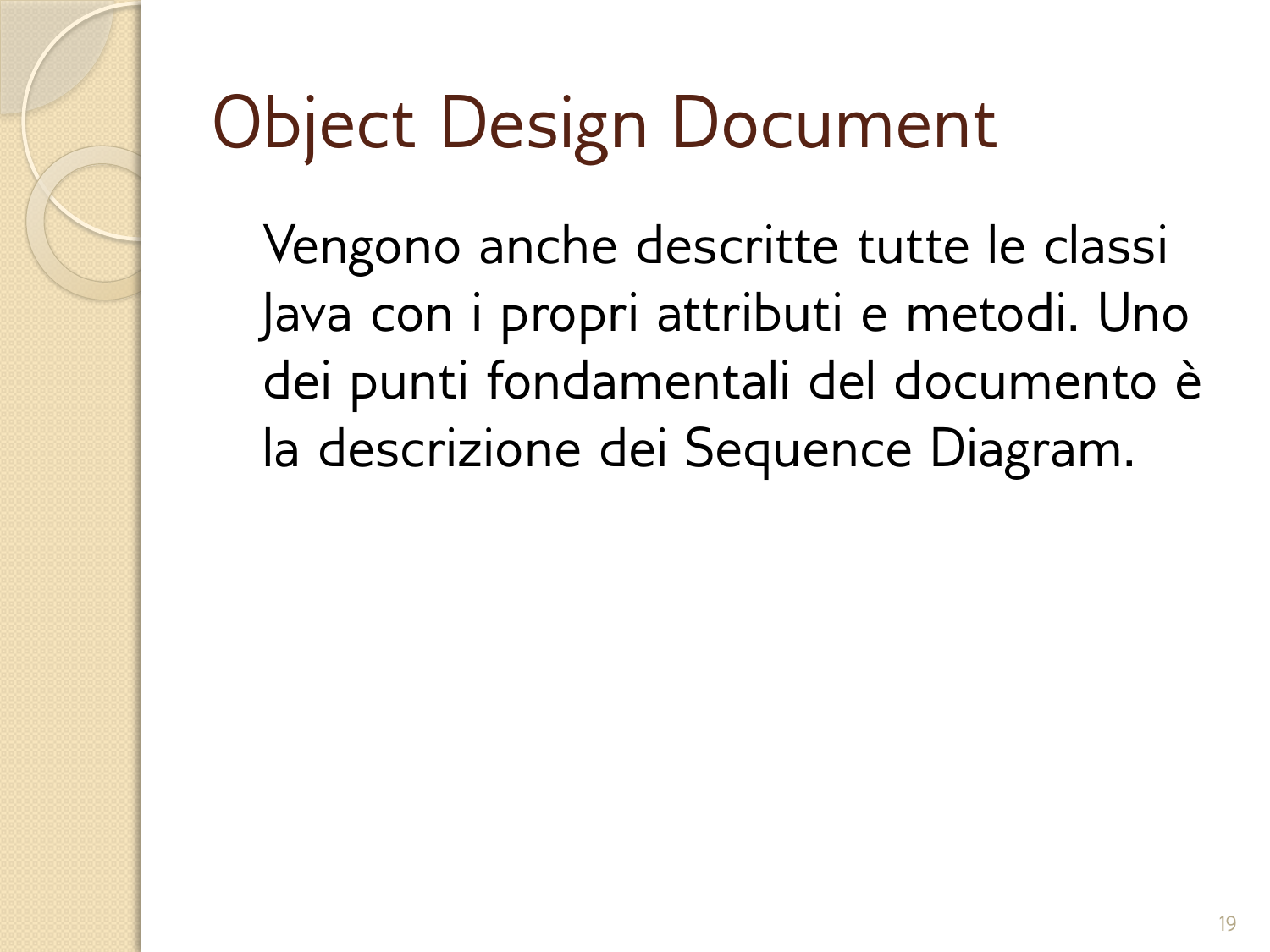

# Object Design Document
	Vengono anche descritte tutte le classi Java con i propri attributi e metodi. Uno dei punti fondamentali del documento è la descrizione dei Sequence Diagram.
19